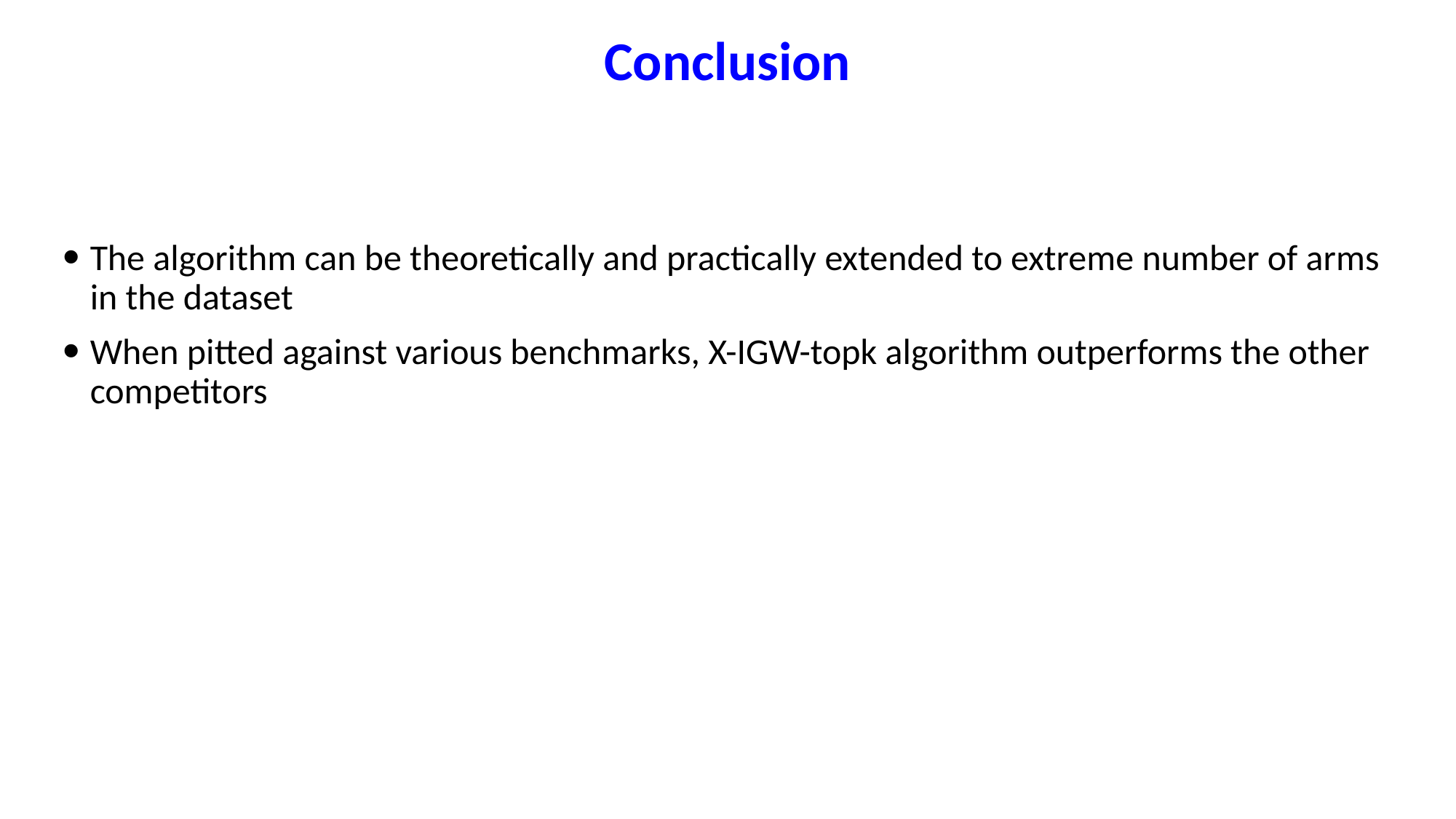

# Conclusion

The algorithm can be theoretically and practically extended to extreme number of arms in the dataset
When pitted against various benchmarks, X-IGW-topk algorithm outperforms the other competitors